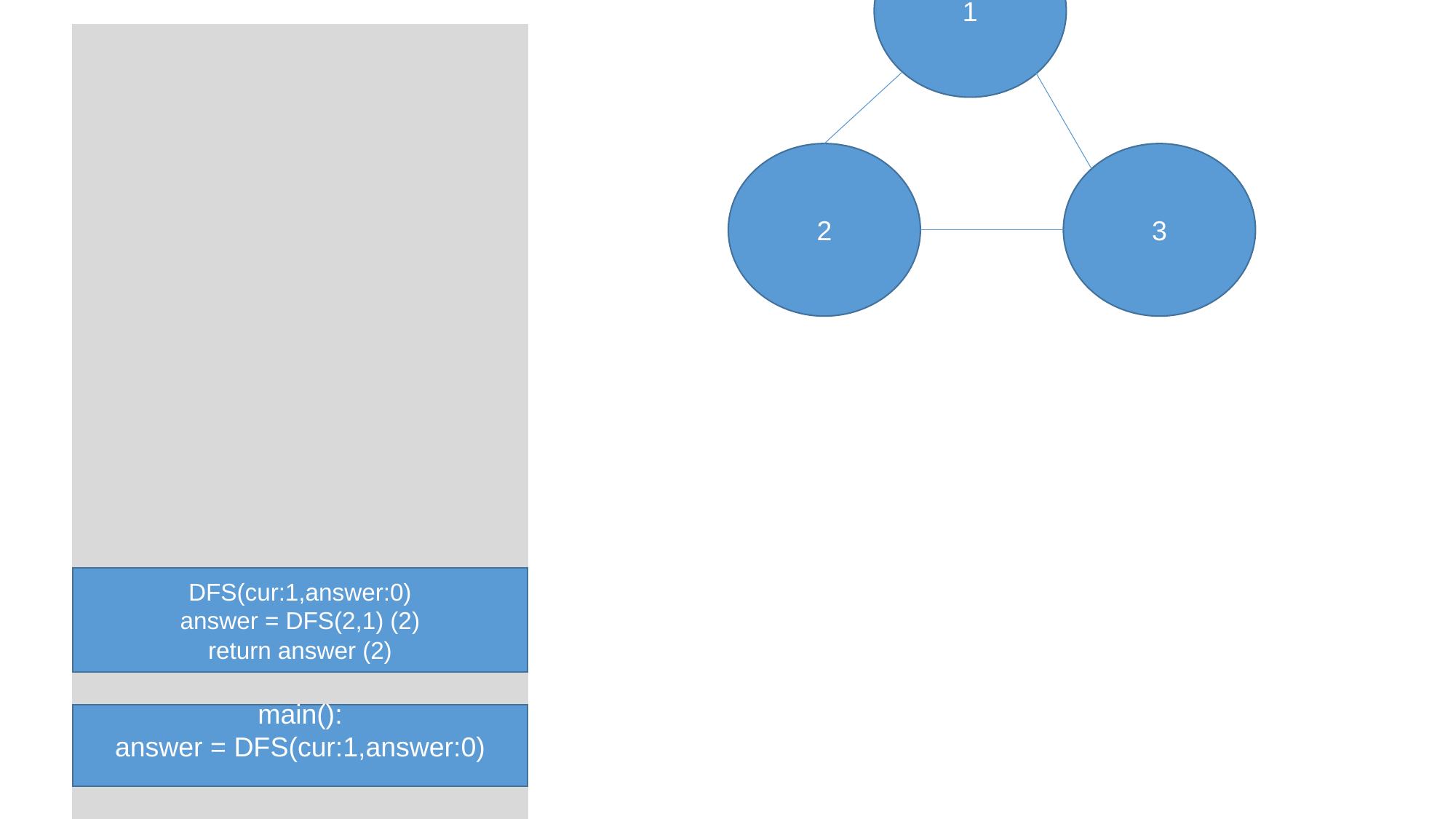

1

2
3
DFS(cur:1,answer:0)
answer = DFS(2,1) (2)
return answer (2)
main():
answer = DFS(cur:1,answer:0)